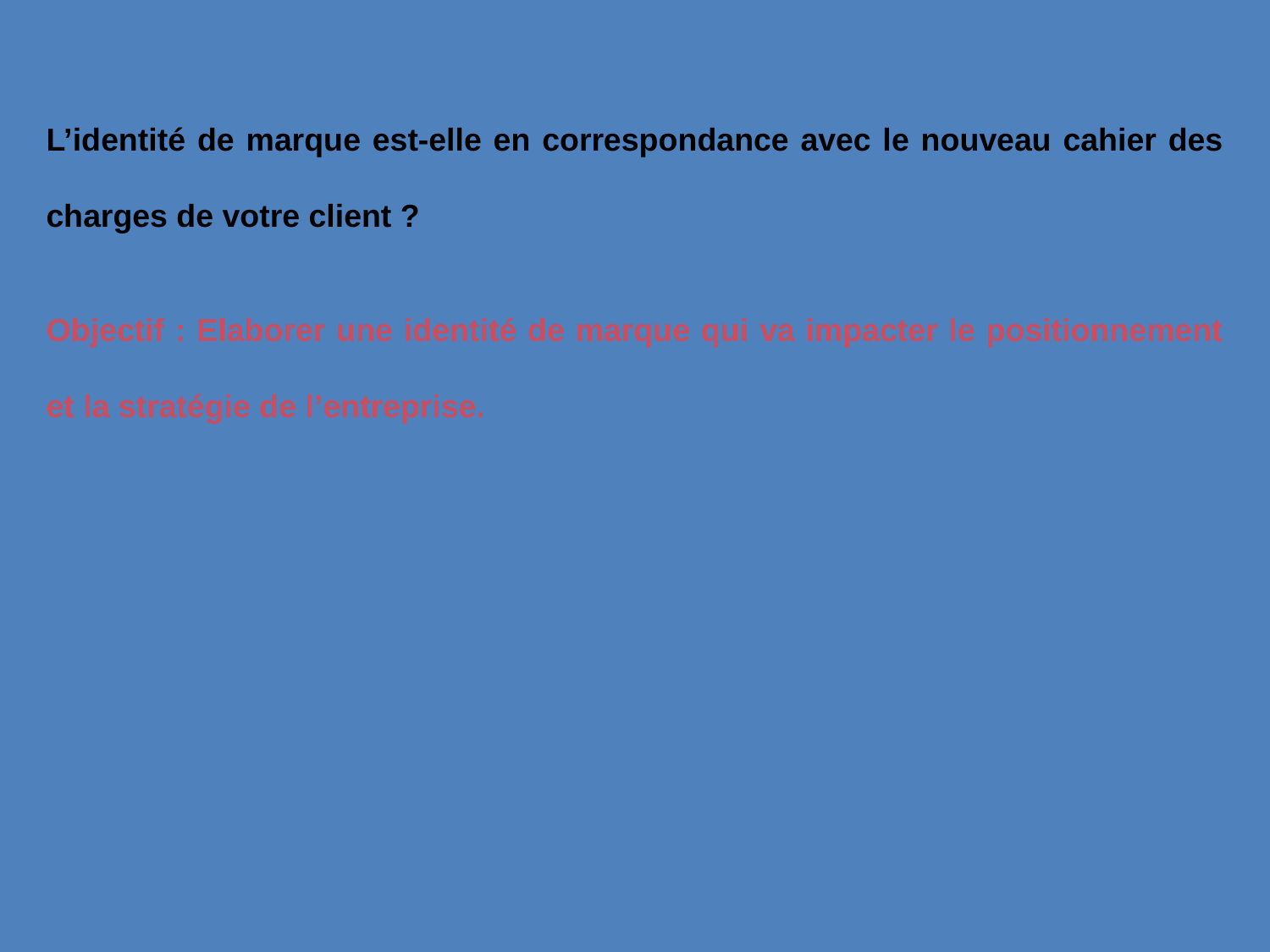

L’identité de marque est-elle en correspondance avec le nouveau cahier des charges de votre client ?

Objectif : Elaborer une identité de marque qui va impacter le positionnement et la stratégie de l’entreprise.